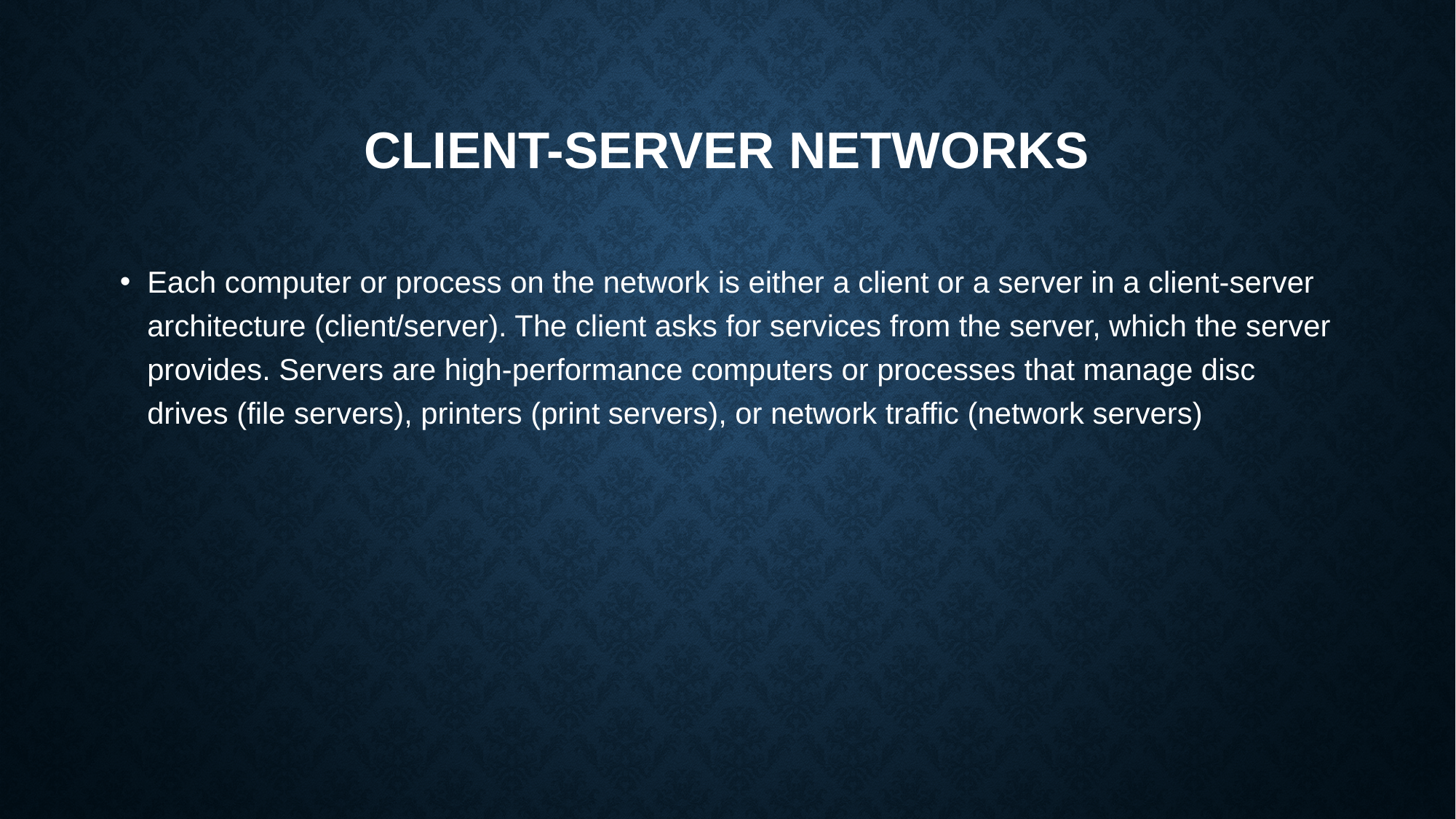

# CLIENT-SERVER NETWORKS
Each computer or process on the network is either a client or a server in a client-server architecture (client/server). The client asks for services from the server, which the server provides. Servers are high-performance computers or processes that manage disc drives (file servers), printers (print servers), or network traffic (network servers)